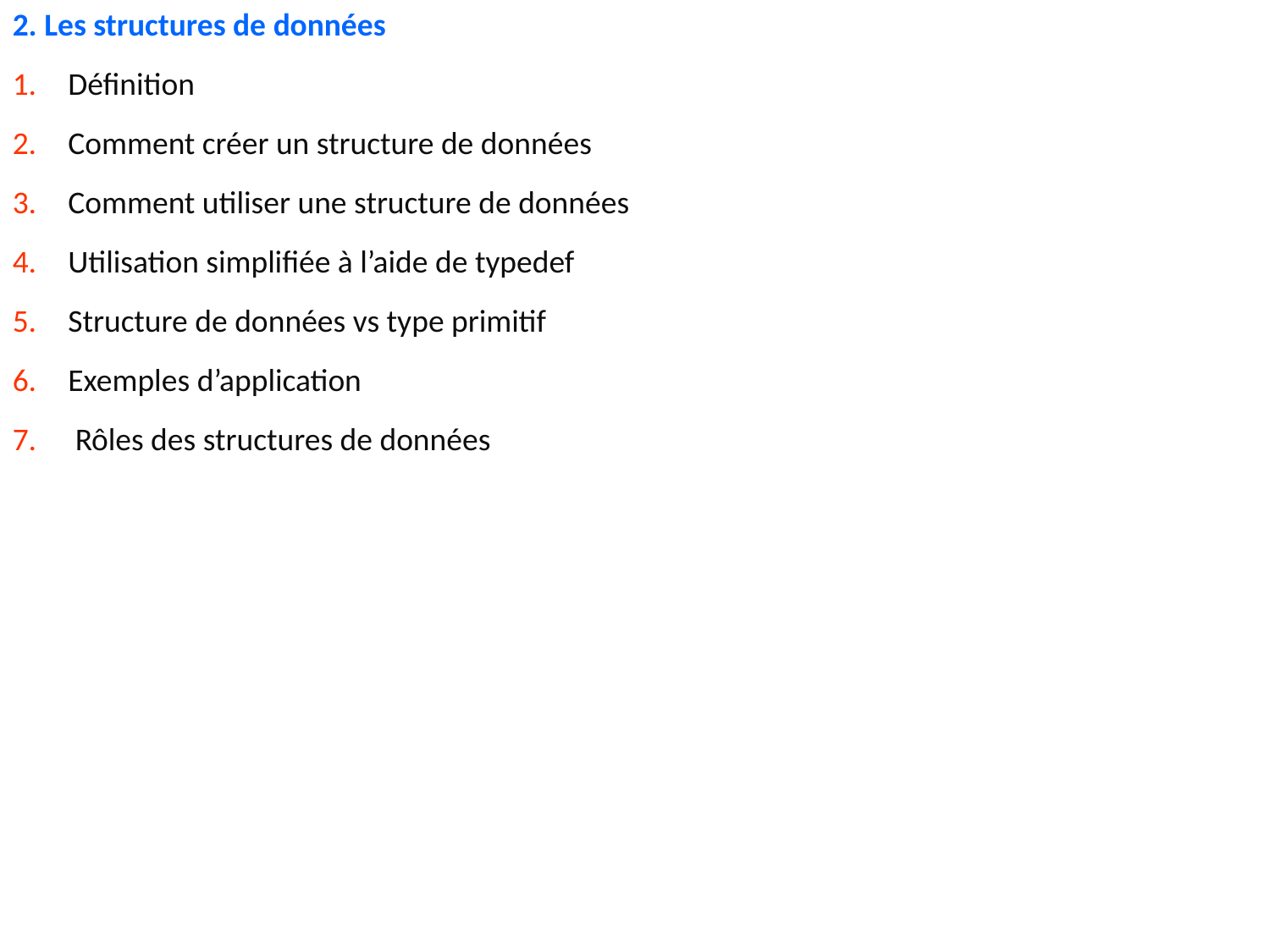

2. Les structures de données
Définition
Comment créer un structure de données
Comment utiliser une structure de données
Utilisation simplifiée à l’aide de typedef
Structure de données vs type primitif
Exemples d’application
 Rôles des structures de données